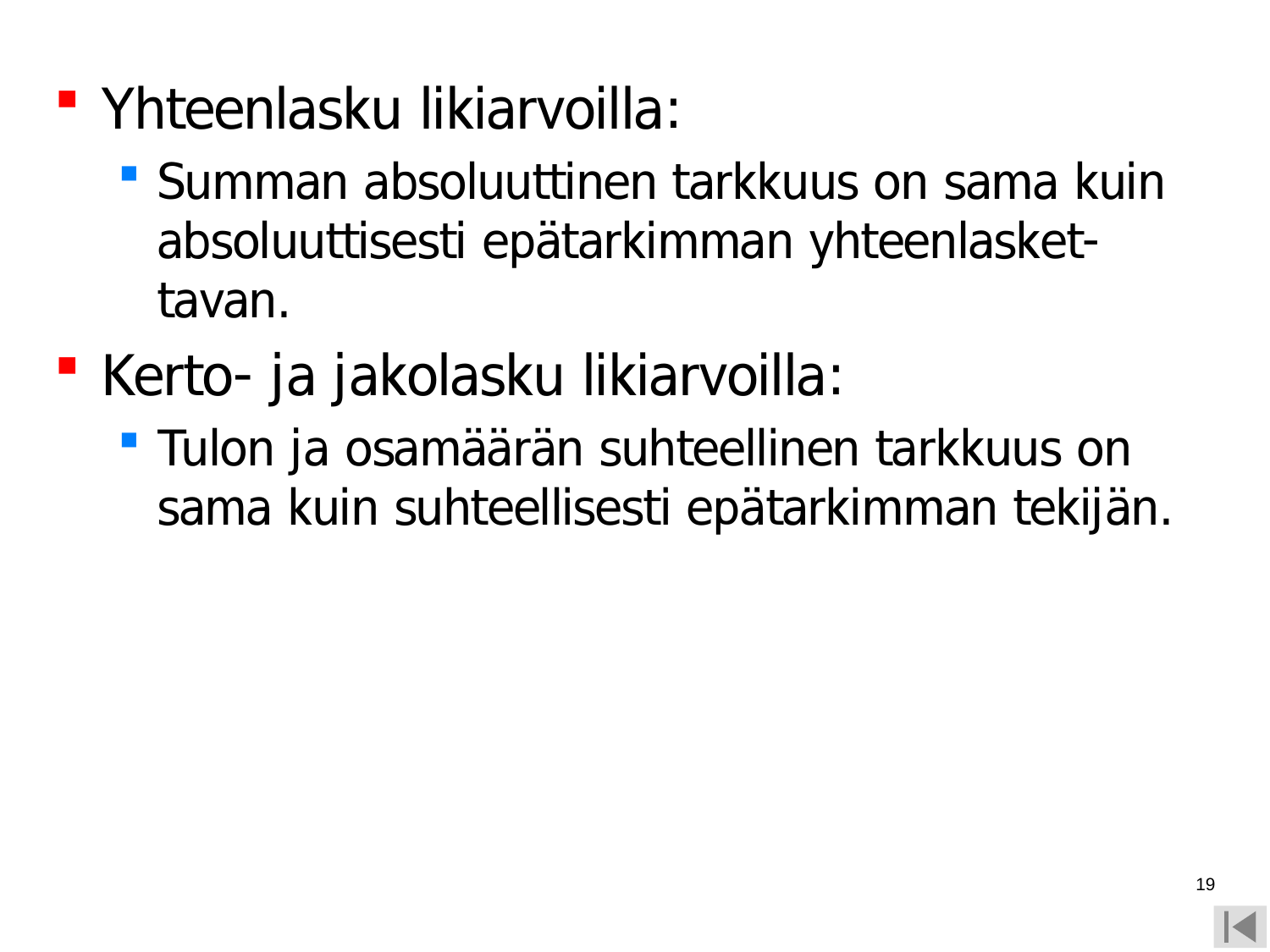

Yhteenlasku likiarvoilla:
Summan absoluuttinen tarkkuus on sama kuin absoluuttisesti epätarkimman yhteenlasket-tavan.
Kerto- ja jakolasku likiarvoilla:
Tulon ja osamäärän suhteellinen tarkkuus on sama kuin suhteellisesti epätarkimman tekijän.
19